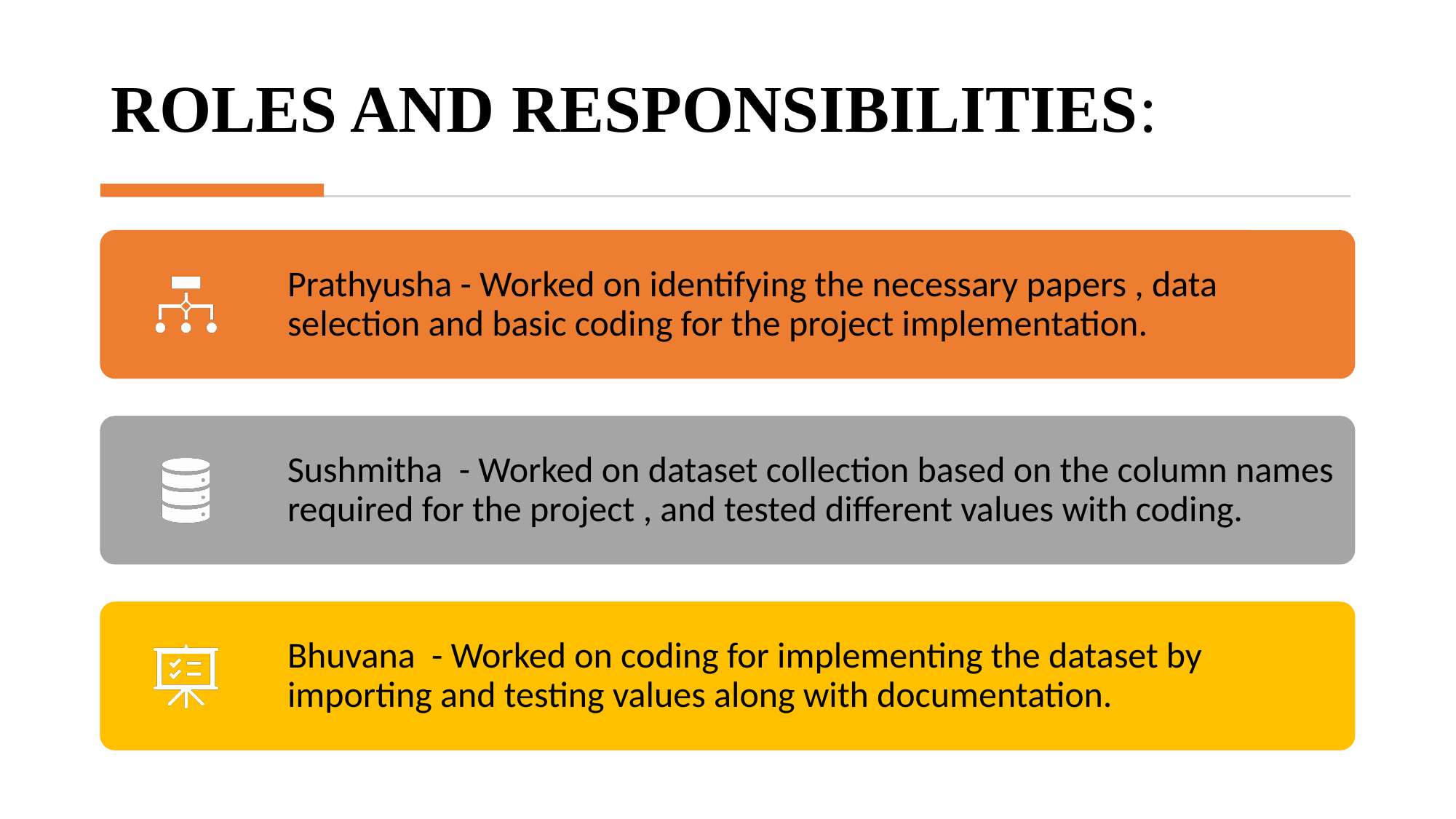

# ROLES AND RESPONSIBILITIES:

Prathyusha - Worked on identifying the necessary papers , data selection and basic coding for the project implementation.
Sushmitha  - Worked on dataset collection based on the column names required for the project , and tested different values with coding.
Bhuvana  - Worked on coding for implementing the dataset by importing and testing values along with documentation.